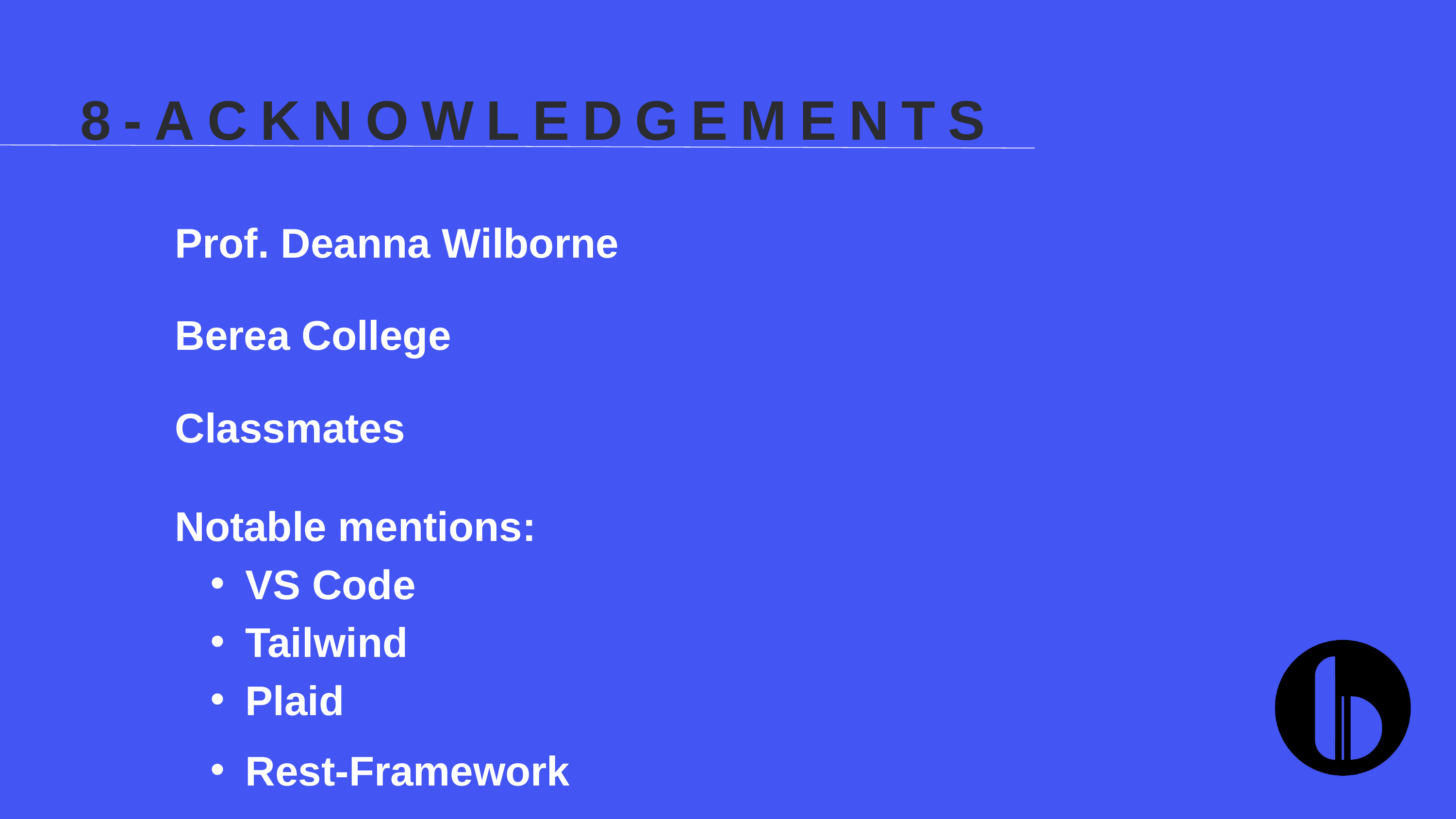

8-ACKNOWLEDGEMENTS

Prof. Deanna Wilborne
Berea College
Classmates
Notable mentions:
VS Code
Tailwind
Plaid
Rest-Framework